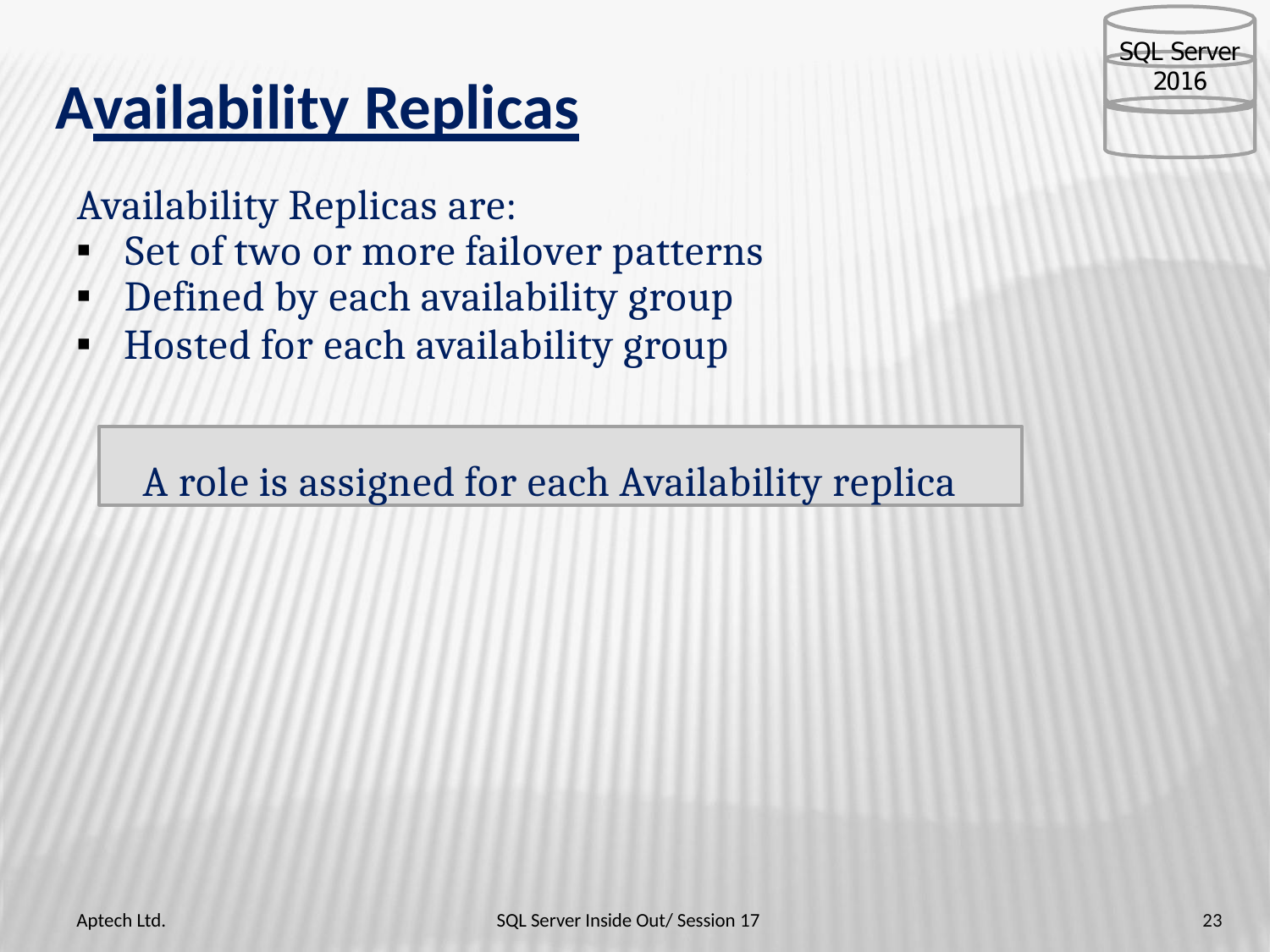

SQL Server

2016
# Availability Replicas

Availability Replicas are:
Set of two or more failover patterns
Defined by each availability group
Hosted for each availability group
A role is assigned for each Availability replica
Aptech Ltd.
SQL Server Inside Out/ Session 17
23